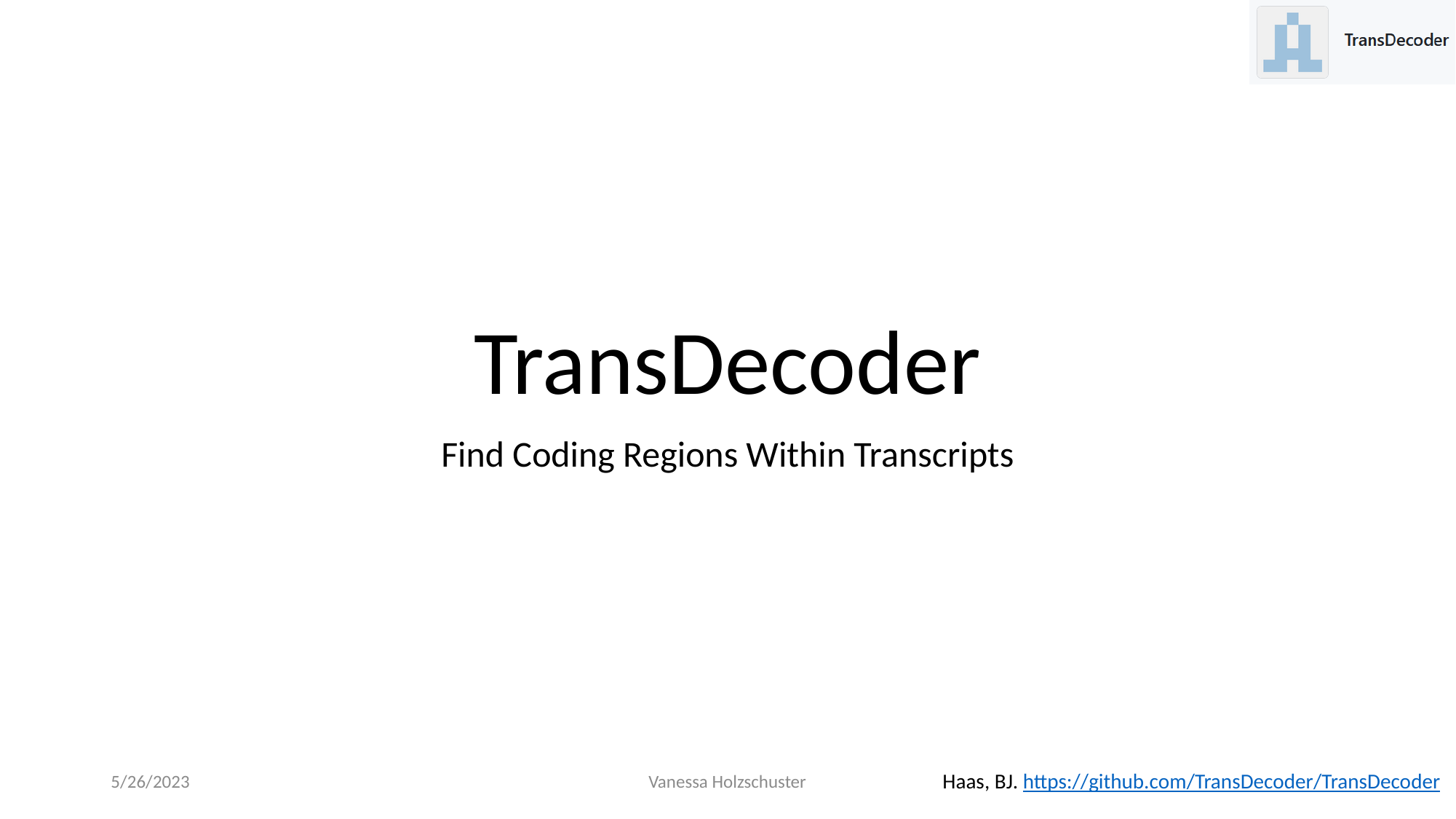

# TransDecoder
Find Coding Regions Within Transcripts
5/26/2023
Vanessa Holzschuster